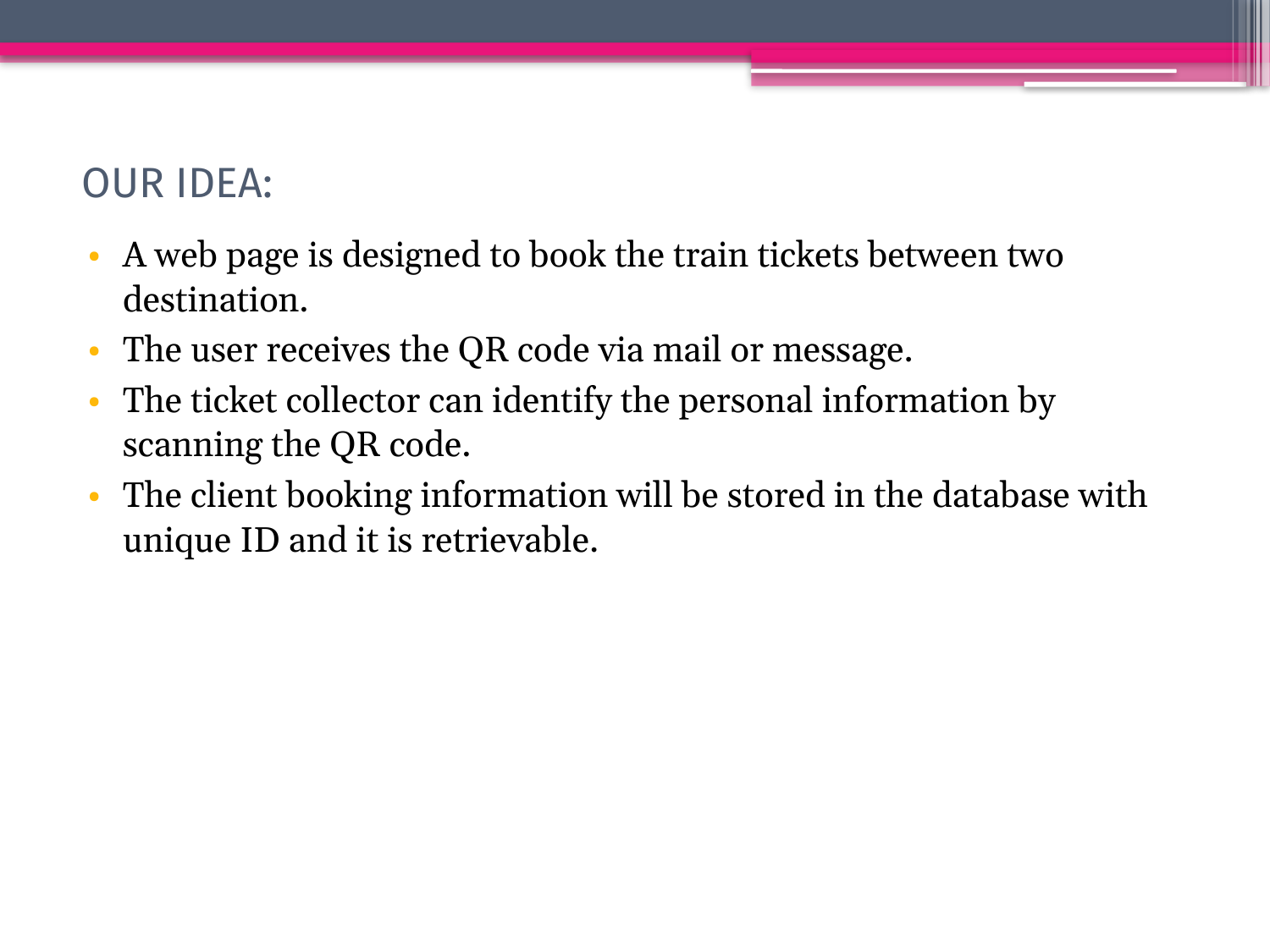

# OUR IDEA:
A web page is designed to book the train tickets between two destination.
The user receives the QR code via mail or message.
The ticket collector can identify the personal information by scanning the QR code.
The client booking information will be stored in the database with unique ID and it is retrievable.